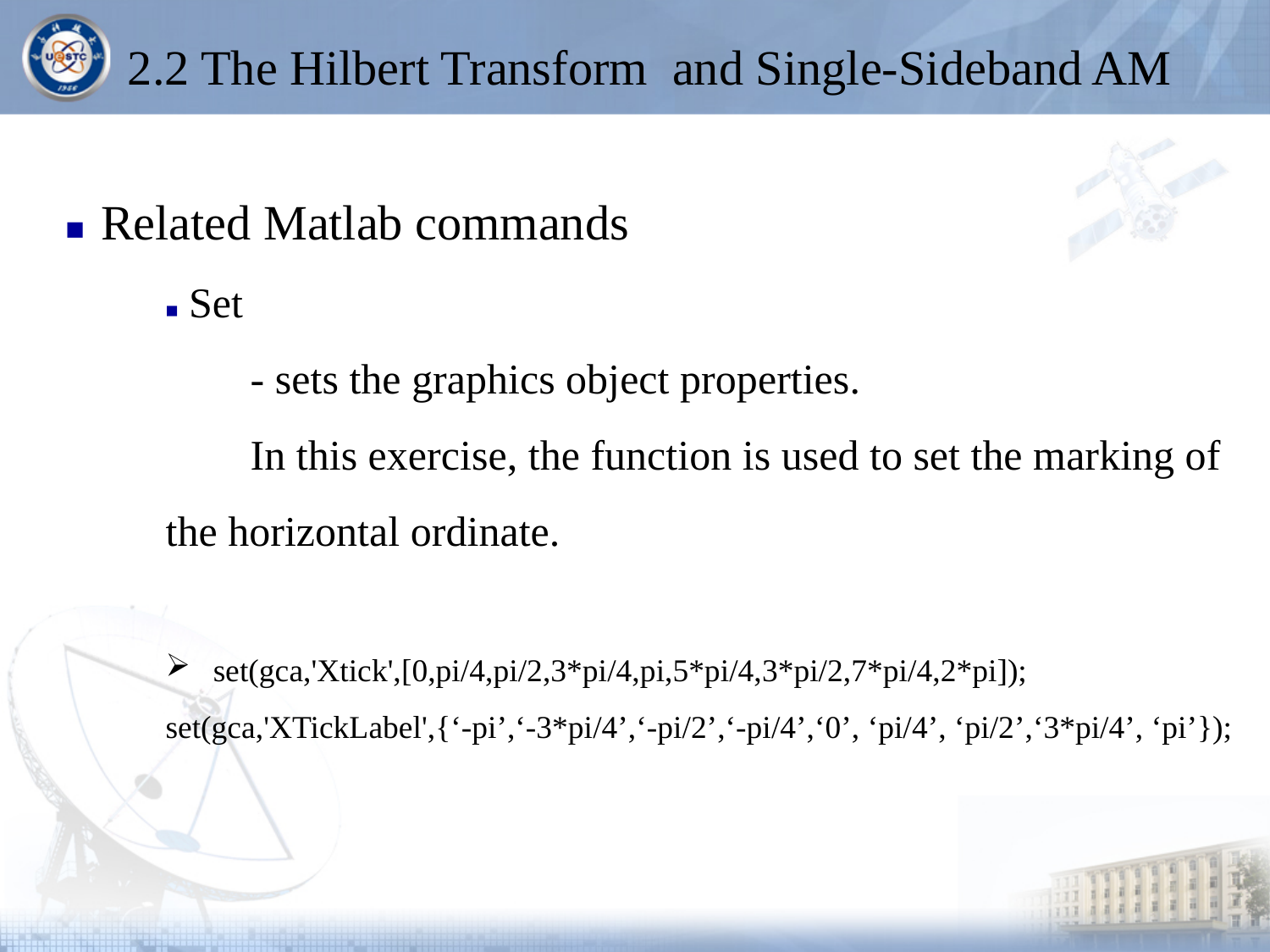

# 2.2 The Hilbert Transform  and Single-Sideband AM
■  Related Matlab commands
■ Set
        - sets the graphics object properties.
        In this exercise, the function is used to set the marking of the horizontal ordinate.

set(gca,'Xtick',[0,pi/4,pi/2,3*pi/4,pi,5*pi/4,3*pi/2,7*pi/4,2*pi]);
set(gca,'XTickLabel',{‘-pi’,‘-3*pi/4’,‘-pi/2’,‘-pi/4’,‘0’, ‘pi/4’, ‘pi/2’,‘3*pi/4’, ‘pi’});